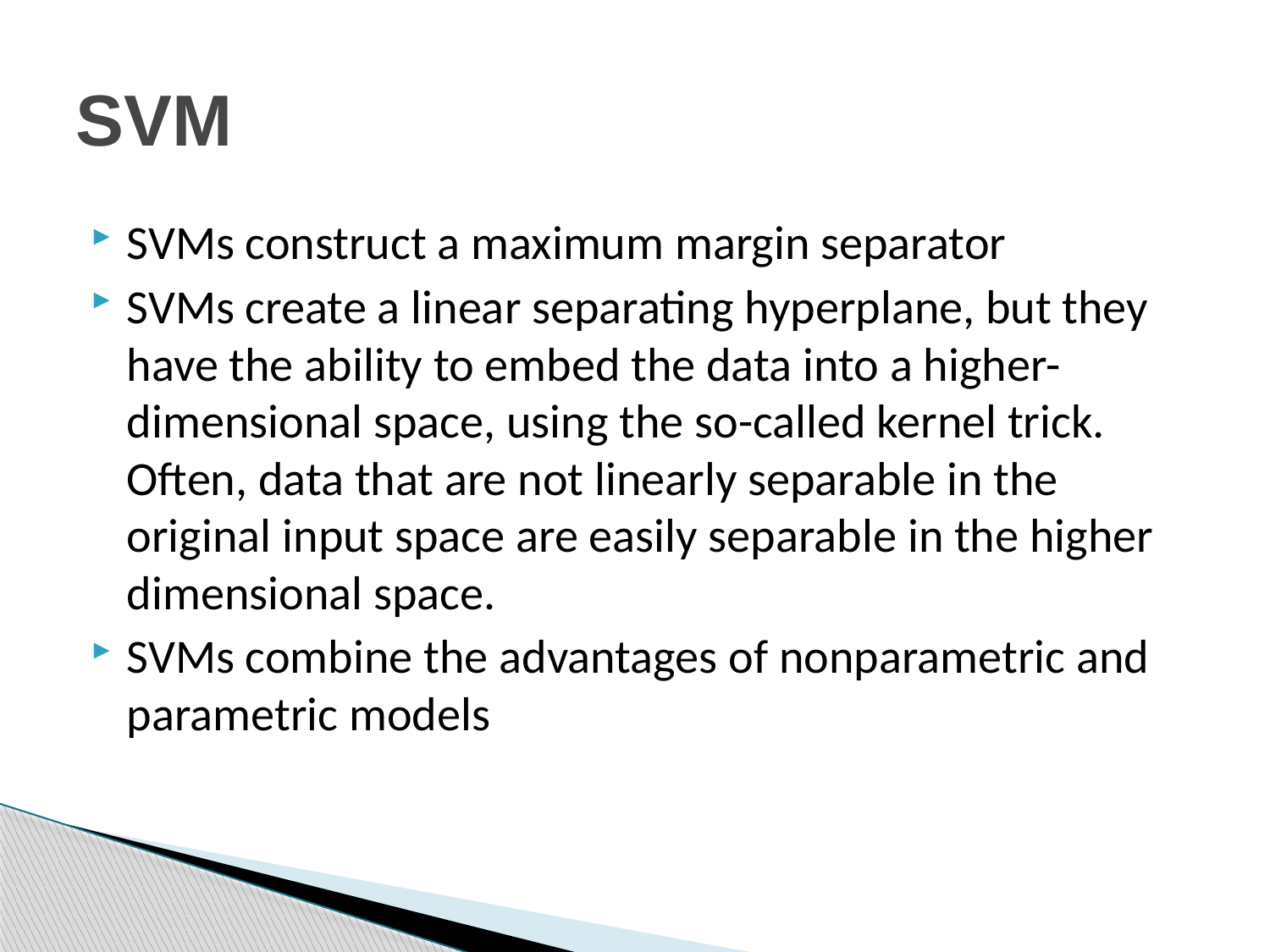

# SVM
SVMs construct a maximum margin separator
SVMs create a linear separating hyperplane, but they have the ability to embed the data into a higher-dimensional space, using the so-called kernel trick. Often, data that are not linearly separable in the original input space are easily separable in the higher dimensional space.
SVMs combine the advantages of nonparametric and parametric models